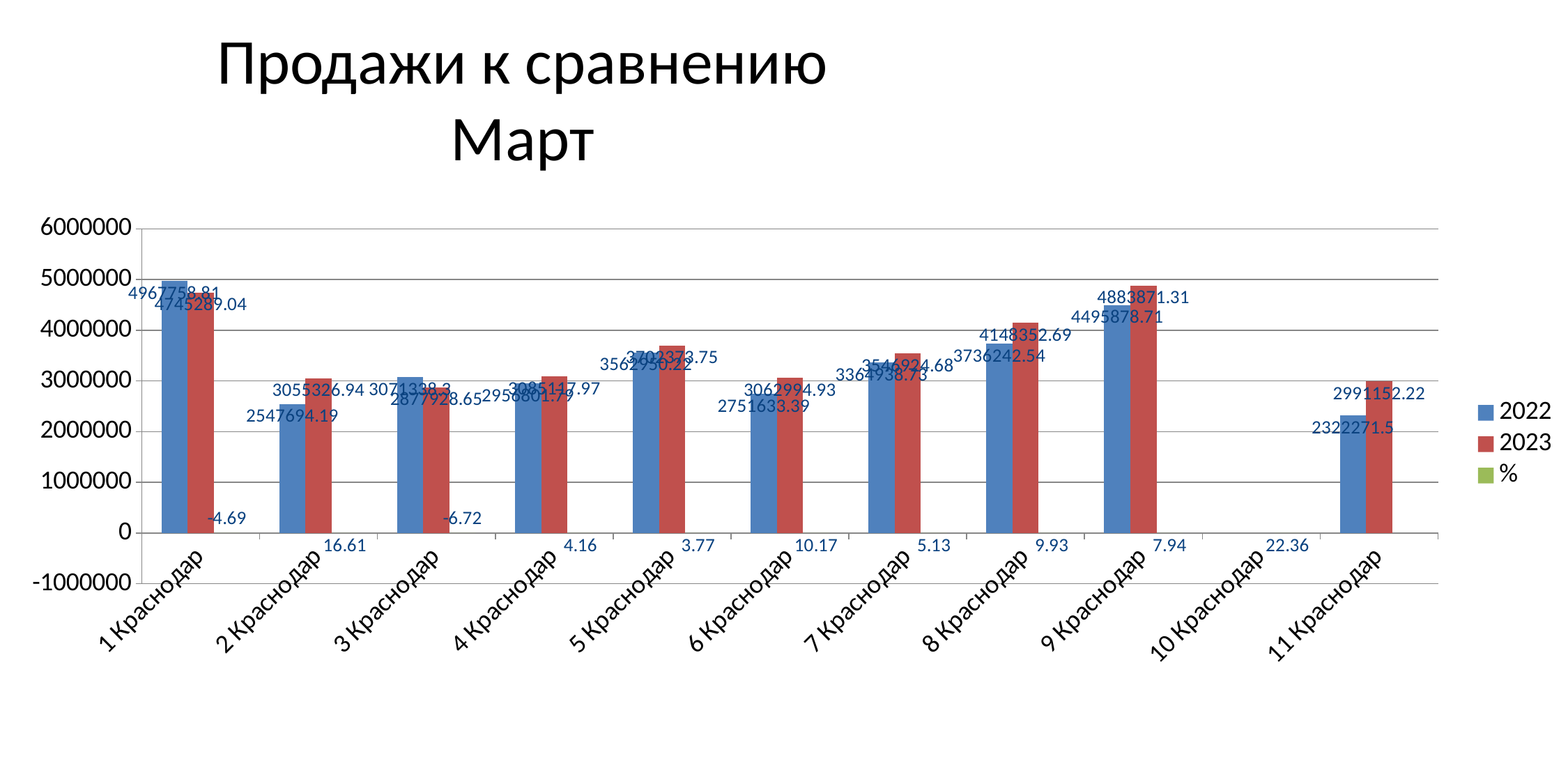

# Продажи к сравнению
Март

[unsupported chart]